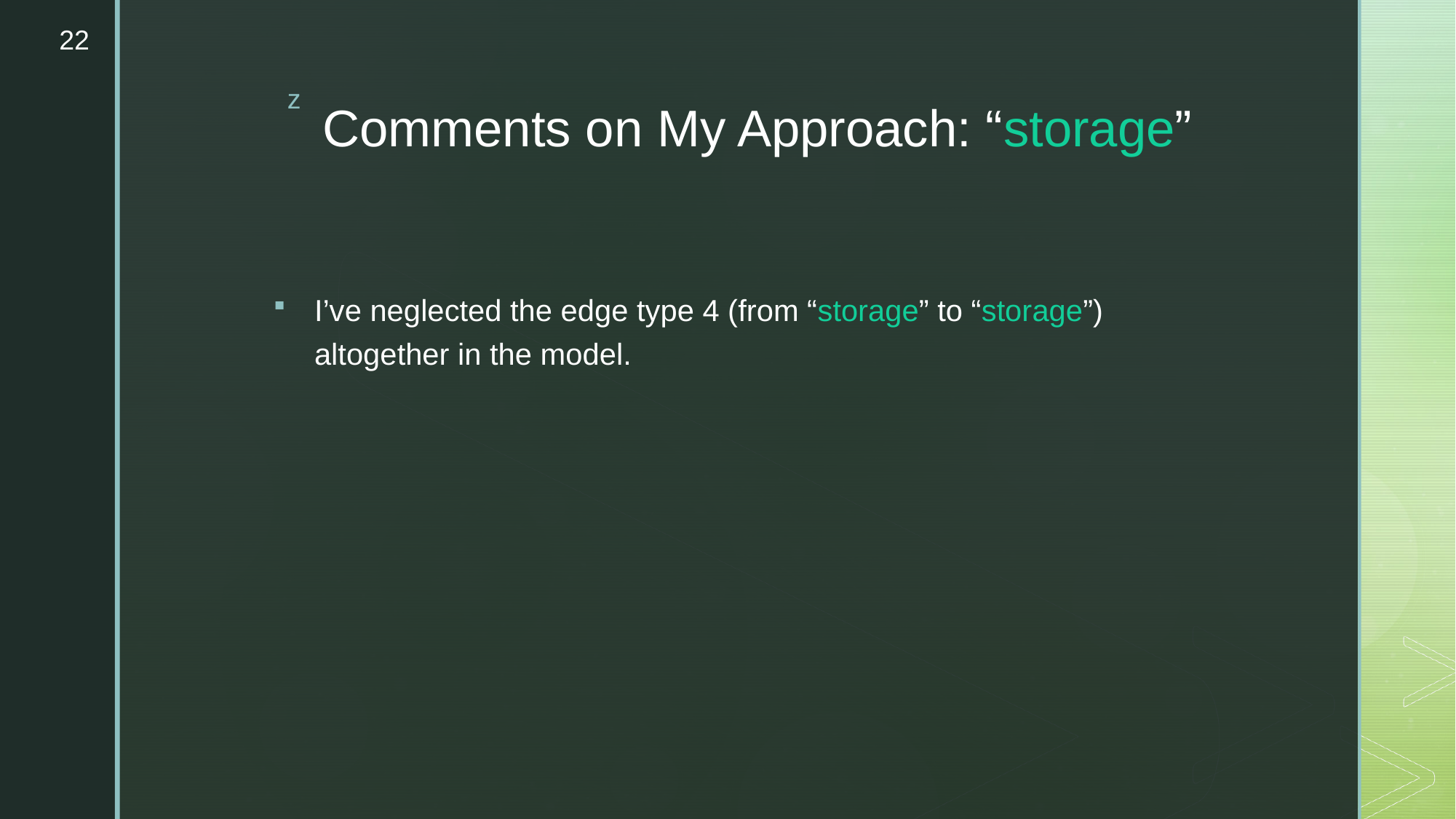

22
# Comments on My Approach: “storage”
I’ve neglected the edge type 4 (from “storage” to “storage”) altogether in the model.